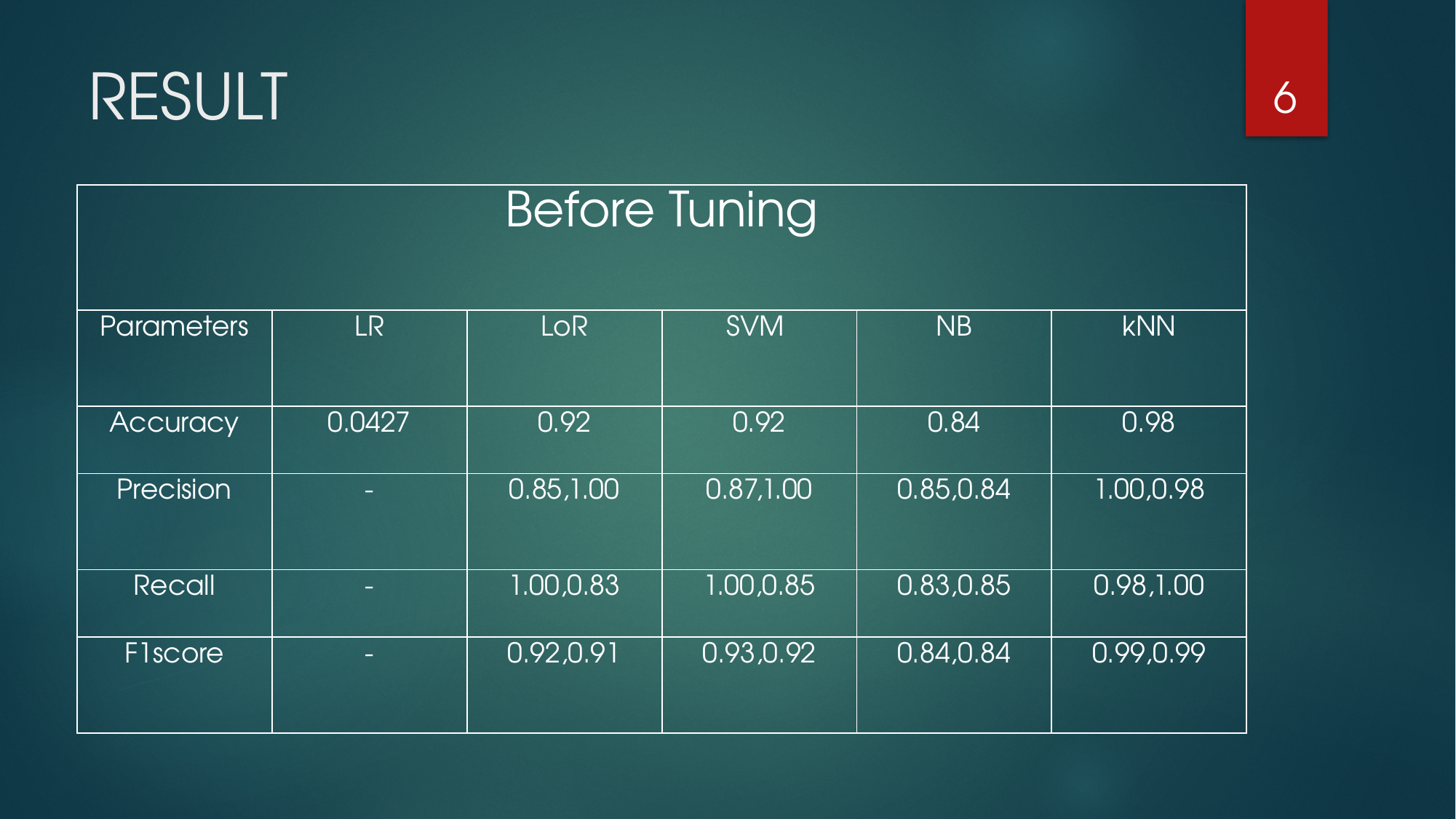

6
# RESULT
| Before Tuning | Before Tuning |  |  |  |  |
| --- | --- | --- | --- | --- | --- |
| Parameters | LR | LoR | SVM | NB | kNN |
| Accuracy | 0.0427 | 0.92 | 0.92 | 0.84 | 0.98 |
| Precision | - | 0.85,1.00 | 0.87,1.00 | 0.85,0.84 | 1.00,0.98 |
| Recall | - | 1.00,0.83 | 1.00,0.85 | 0.83,0.85 | 0.98,1.00 |
| F1score | - | 0.92,0.91 | 0.93,0.92 | 0.84,0.84 | 0.99,0.99 |